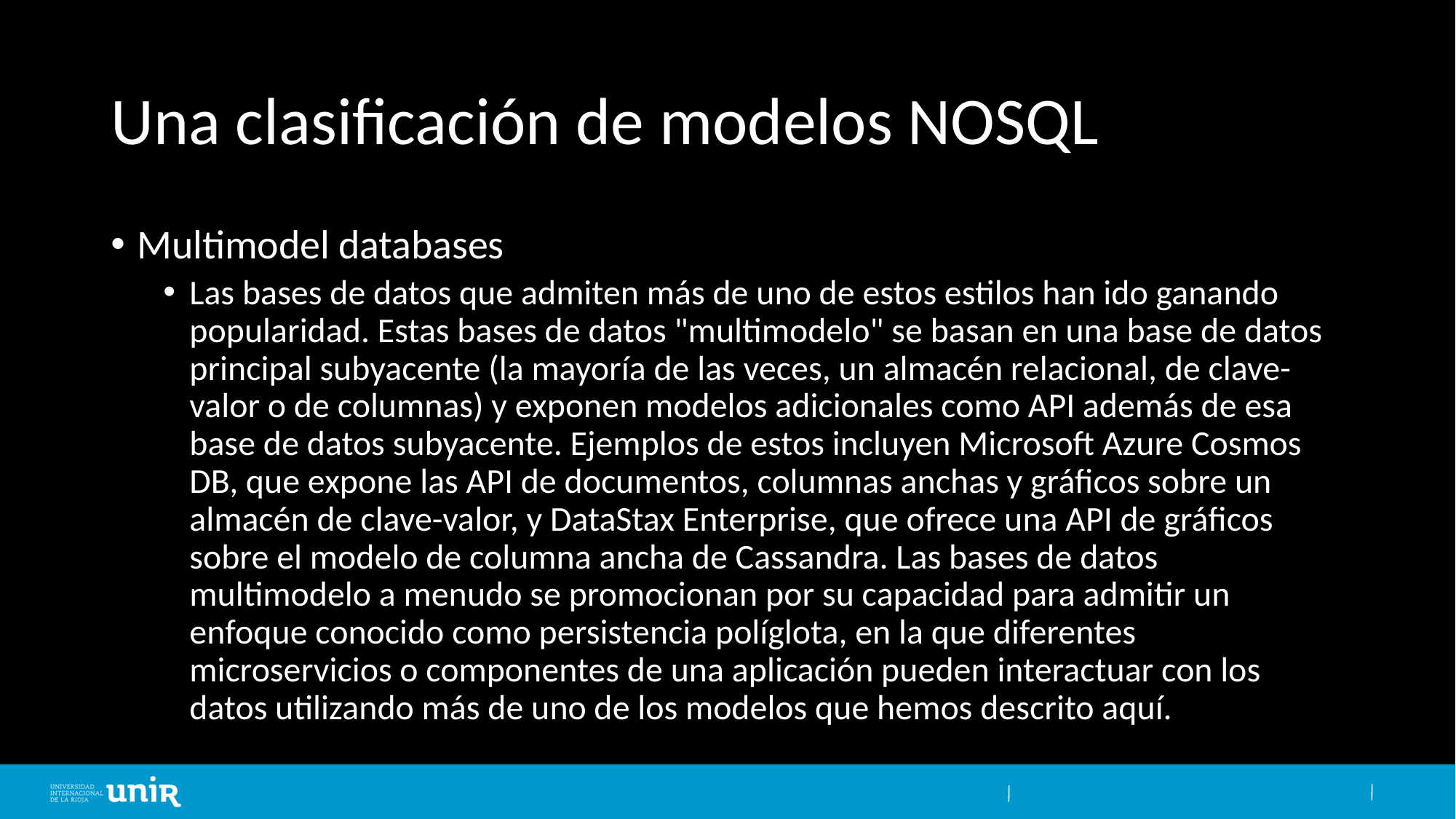

# Una clasificación de modelos NOSQL
Multimodel databases
Las bases de datos que admiten más de uno de estos estilos han ido ganando popularidad. Estas bases de datos "multimodelo" se basan en una base de datos principal subyacente (la mayoría de las veces, un almacén relacional, de clave-valor o de columnas) y exponen modelos adicionales como API además de esa base de datos subyacente. Ejemplos de estos incluyen Microsoft Azure Cosmos DB, que expone las API de documentos, columnas anchas y gráficos sobre un almacén de clave-valor, y DataStax Enterprise, que ofrece una API de gráficos sobre el modelo de columna ancha de Cassandra. Las bases de datos multimodelo a menudo se promocionan por su capacidad para admitir un enfoque conocido como persistencia políglota, en la que diferentes microservicios o componentes de una aplicación pueden interactuar con los datos utilizando más de uno de los modelos que hemos descrito aquí.